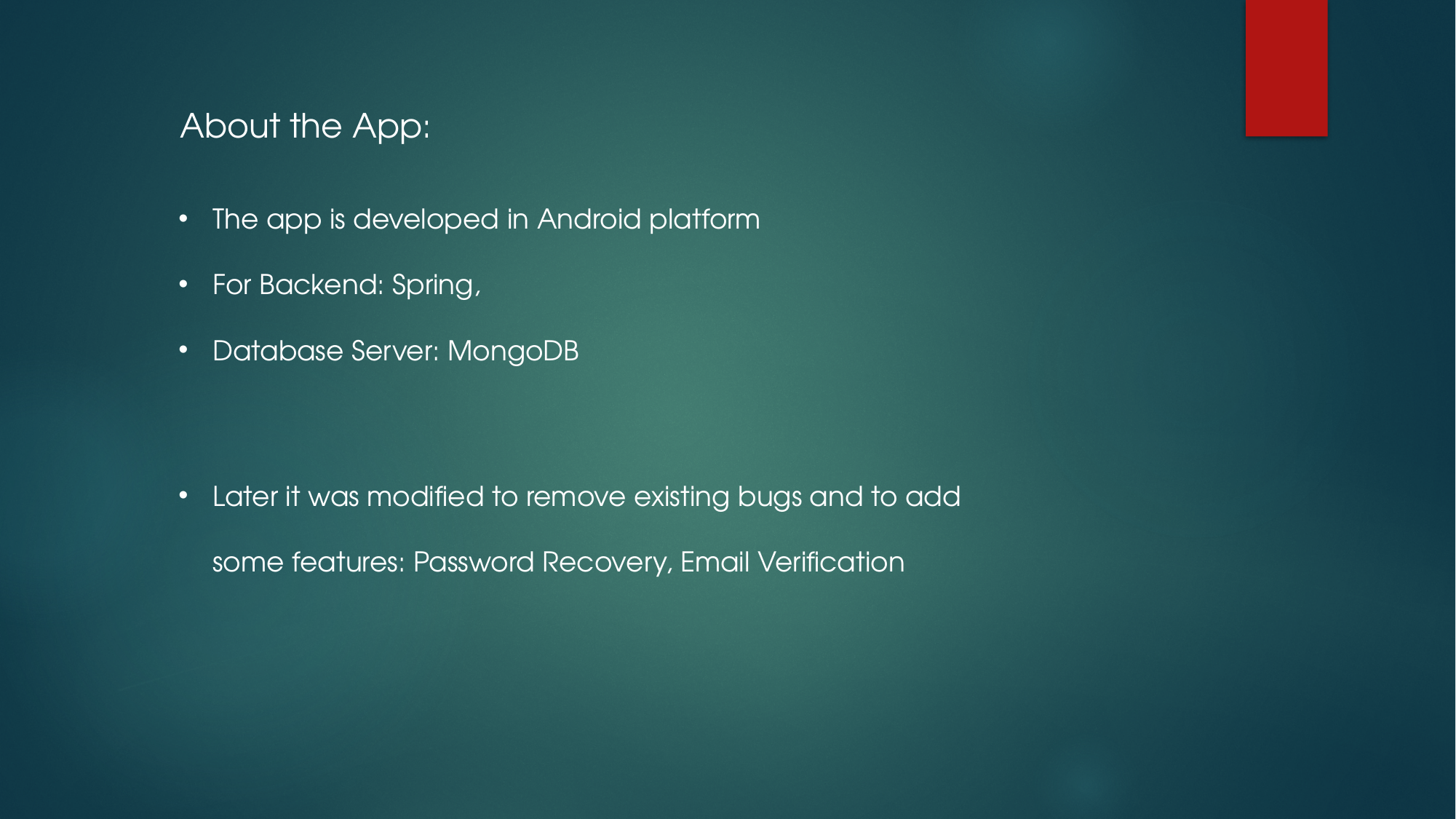

About the App:
The app is developed in Android platform
For Backend: Spring,
Database Server: MongoDB
Later it was modified to remove existing bugs and to add some features: Password Recovery, Email Verification